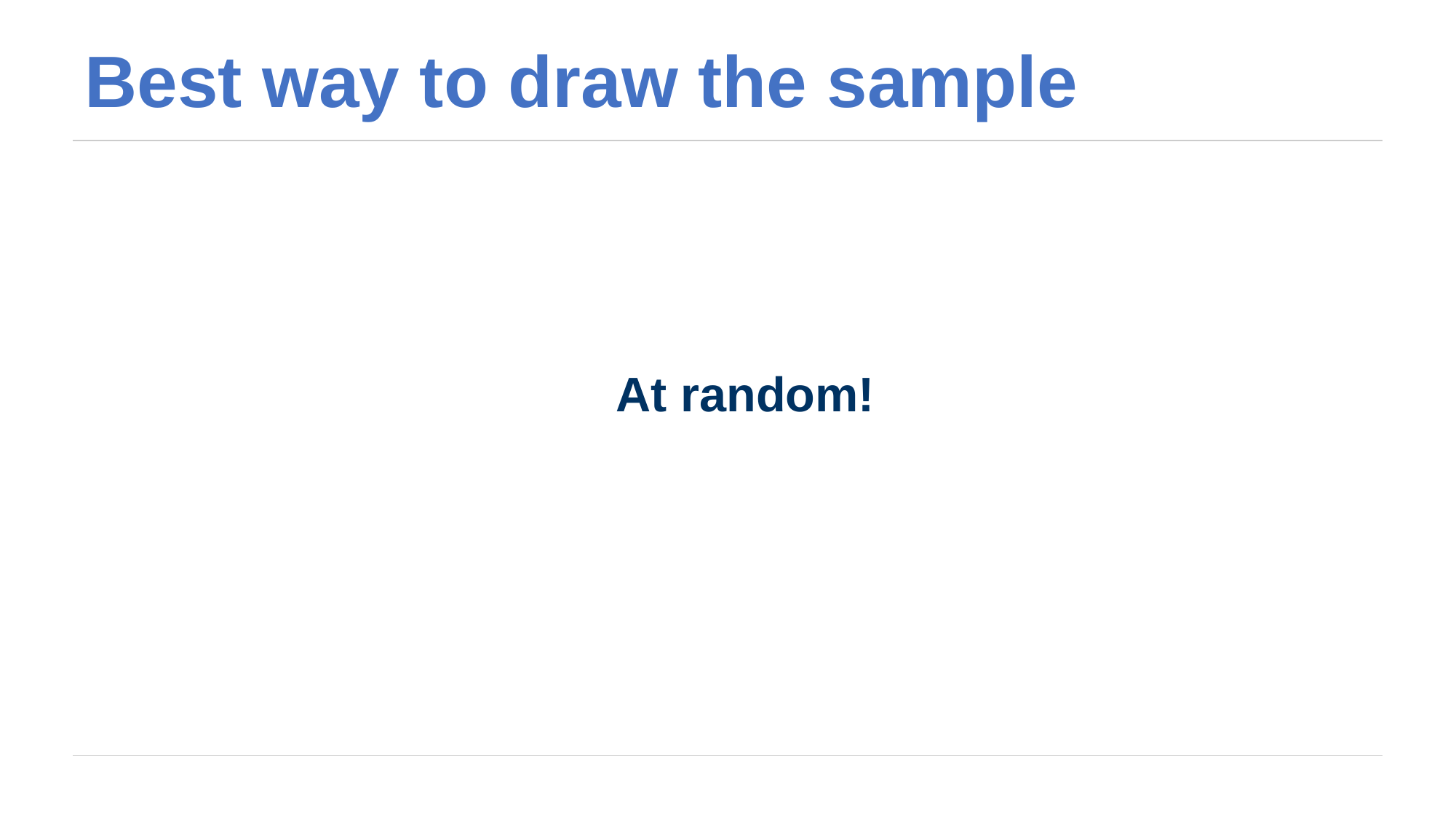

# Best way to draw the sample
At random!